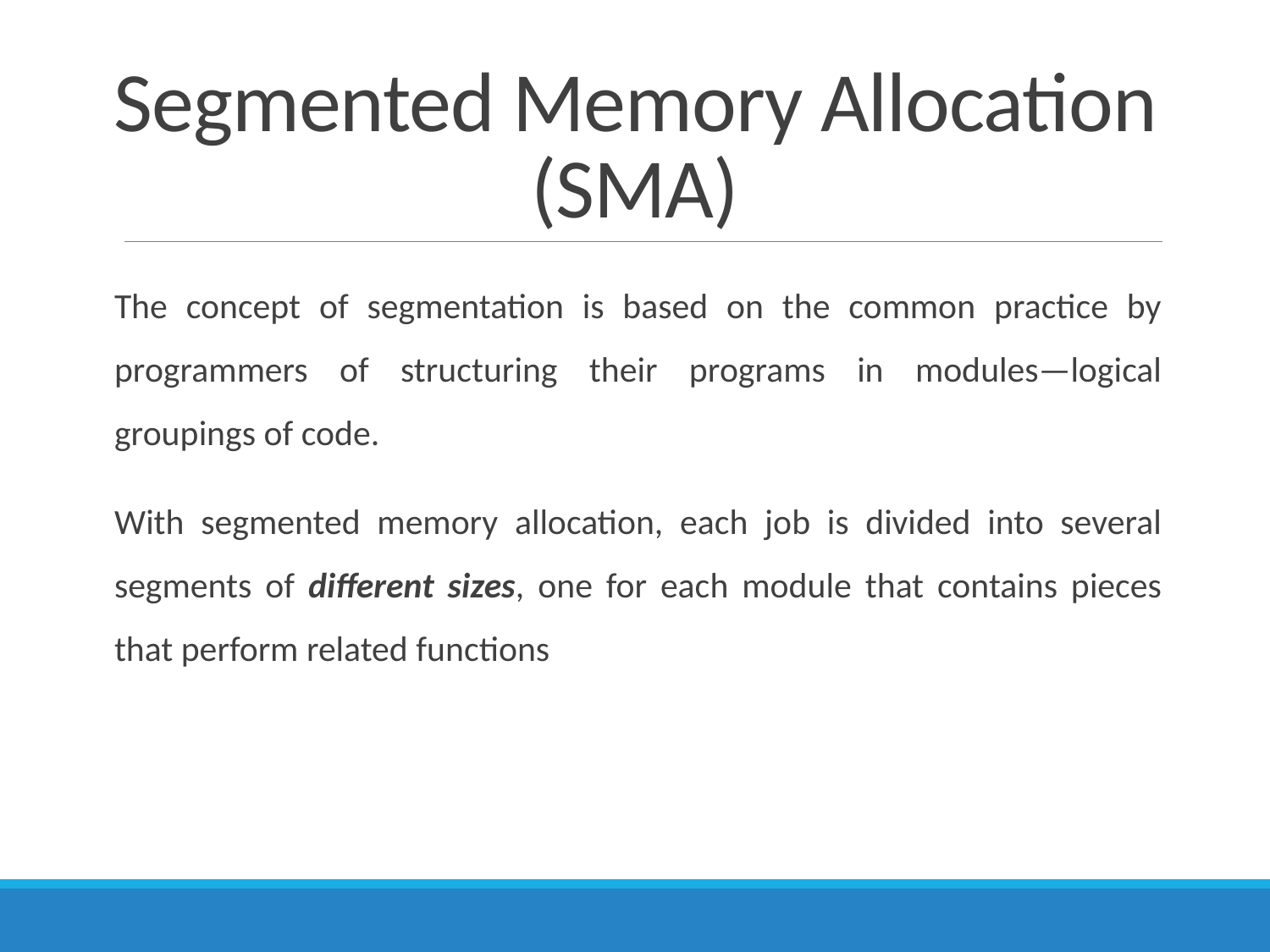

# Segmented Memory Allocation (SMA)
The concept of segmentation is based on the common practice by programmers of structuring their programs in modules—logical groupings of code.
With segmented memory allocation, each job is divided into several segments of different sizes, one for each module that contains pieces that perform related functions